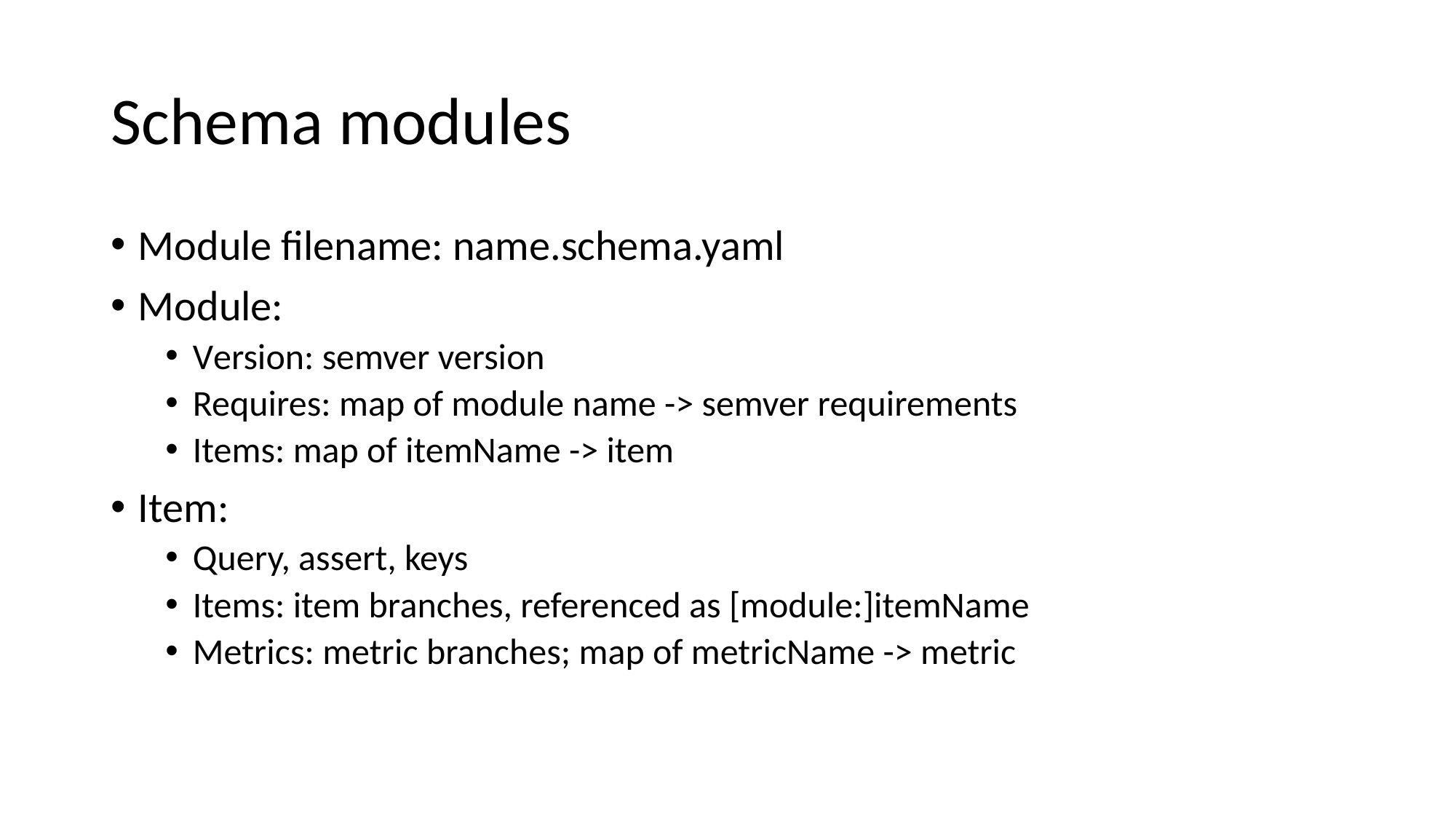

# Schema modules
Module filename: name.schema.yaml
Module:
Version: semver version
Requires: map of module name -> semver requirements
Items: map of itemName -> item
Item:
Query, assert, keys
Items: item branches, referenced as [module:]itemName
Metrics: metric branches; map of metricName -> metric